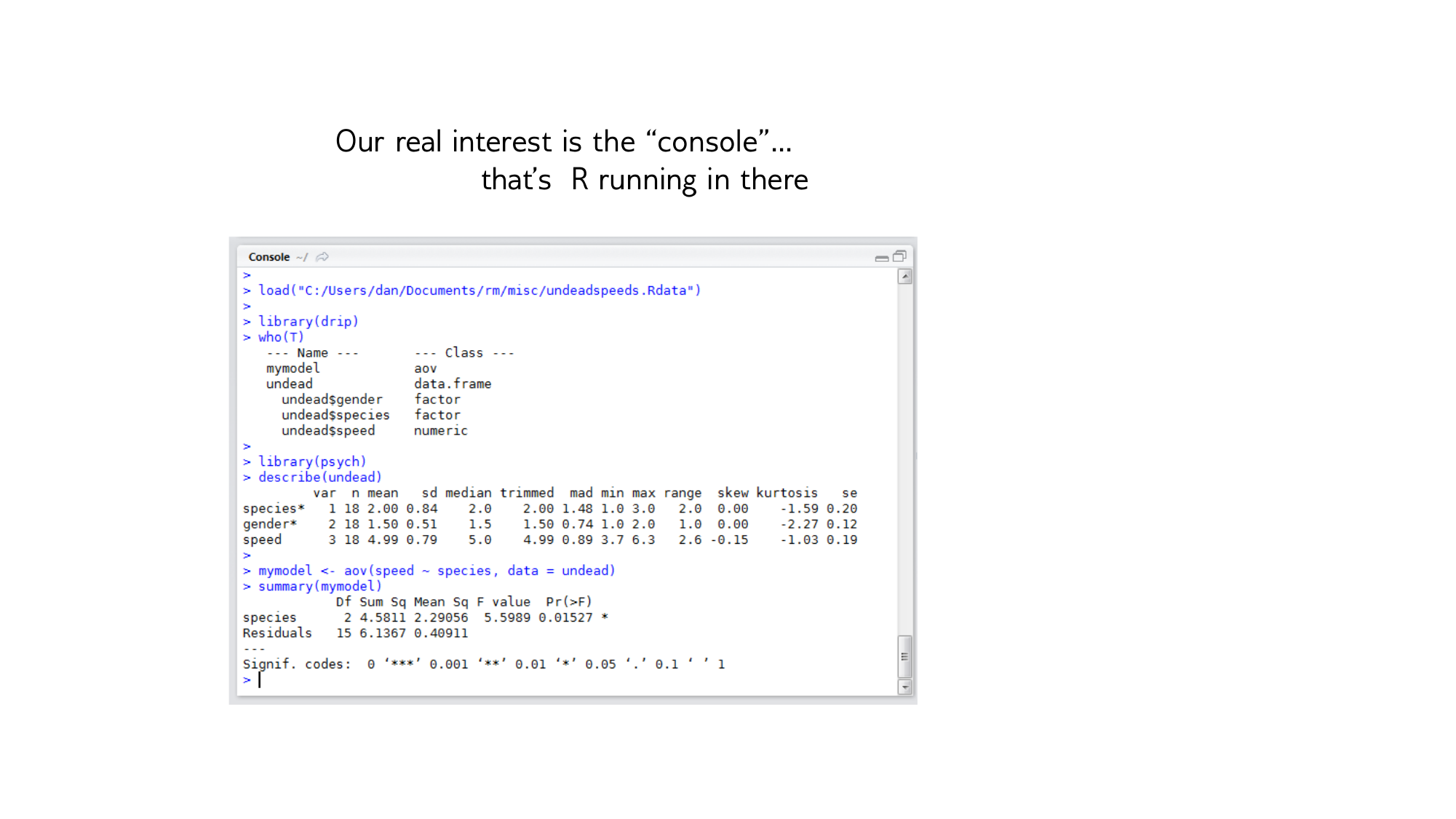

Our real interest is the “console”... that’s  R running in there